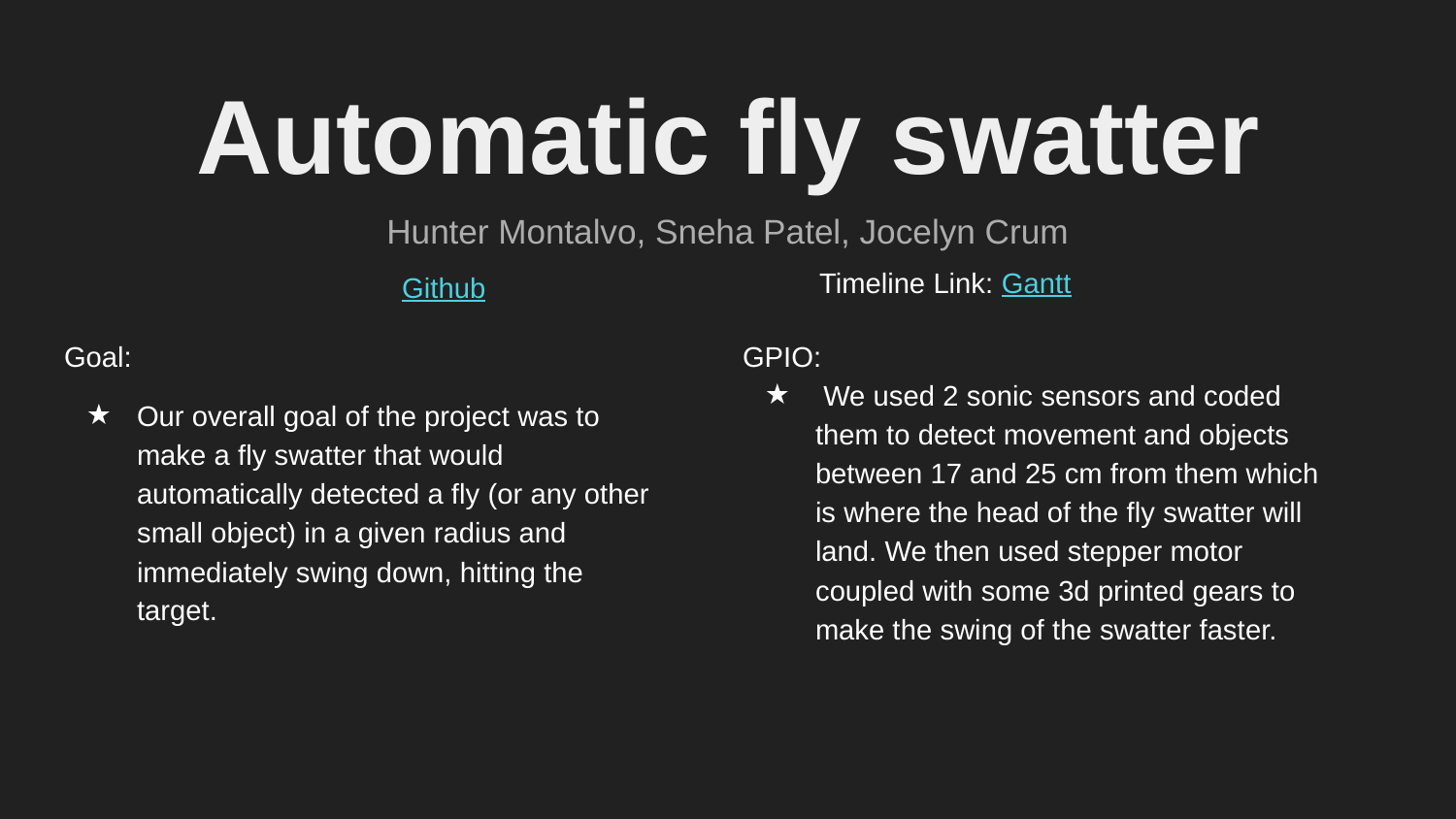

# Automatic fly swatter
Hunter Montalvo, Sneha Patel, Jocelyn Crum
Timeline Link: Gantt
Github
GPIO:
 We used 2 sonic sensors and coded them to detect movement and objects between 17 and 25 cm from them which is where the head of the fly swatter will land. We then used stepper motor coupled with some 3d printed gears to make the swing of the swatter faster.
Goal:
Our overall goal of the project was to make a fly swatter that would automatically detected a fly (or any other small object) in a given radius and immediately swing down, hitting the target.